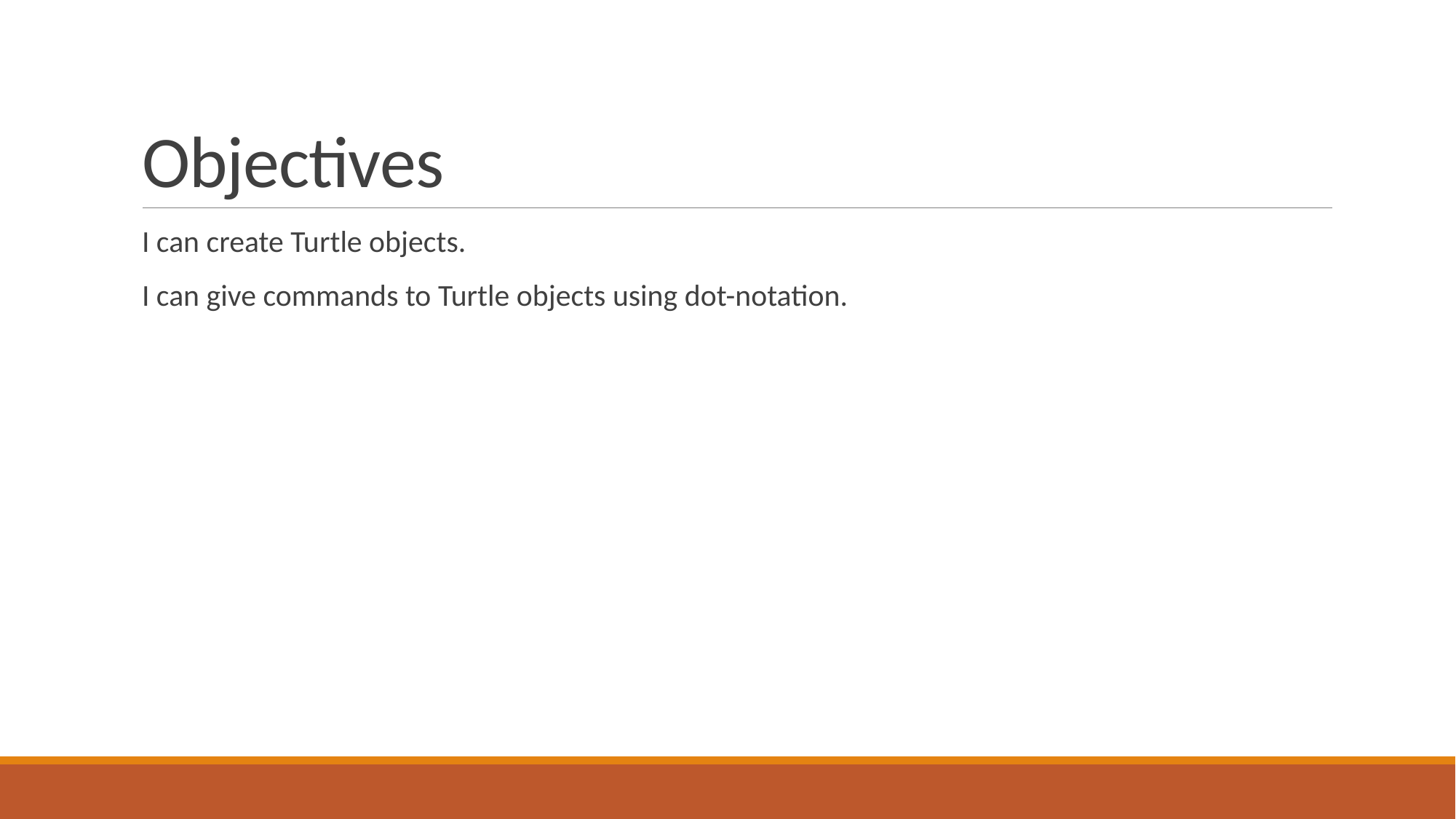

# Objectives
I can create Turtle objects.
I can give commands to Turtle objects using dot-notation.